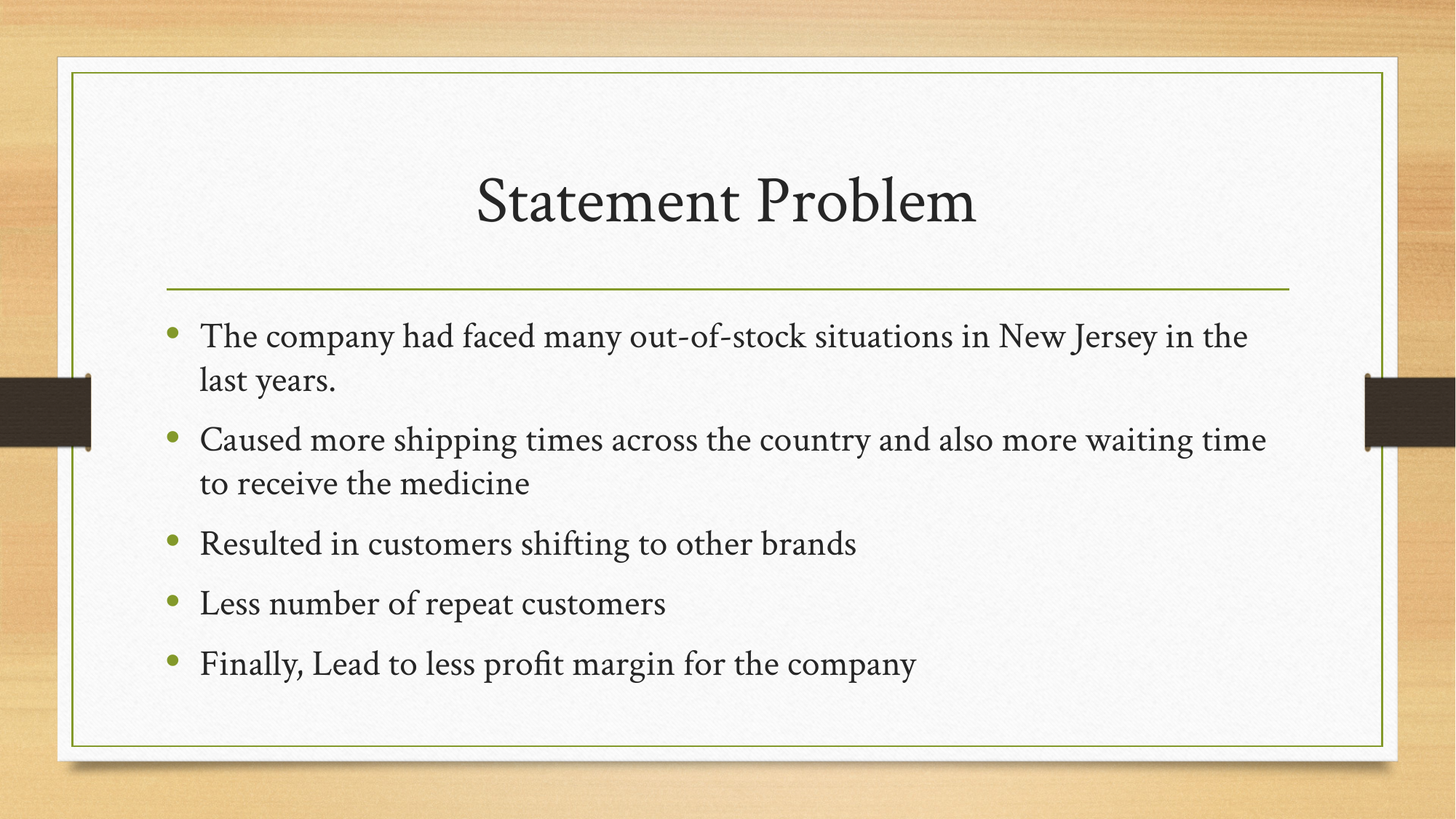

# Statement Problem
The company had faced many out-of-stock situations in New Jersey in the last years.
Caused more shipping times across the country and also more waiting time to receive the medicine
Resulted in customers shifting to other brands
Less number of repeat customers
Finally, Lead to less profit margin for the company